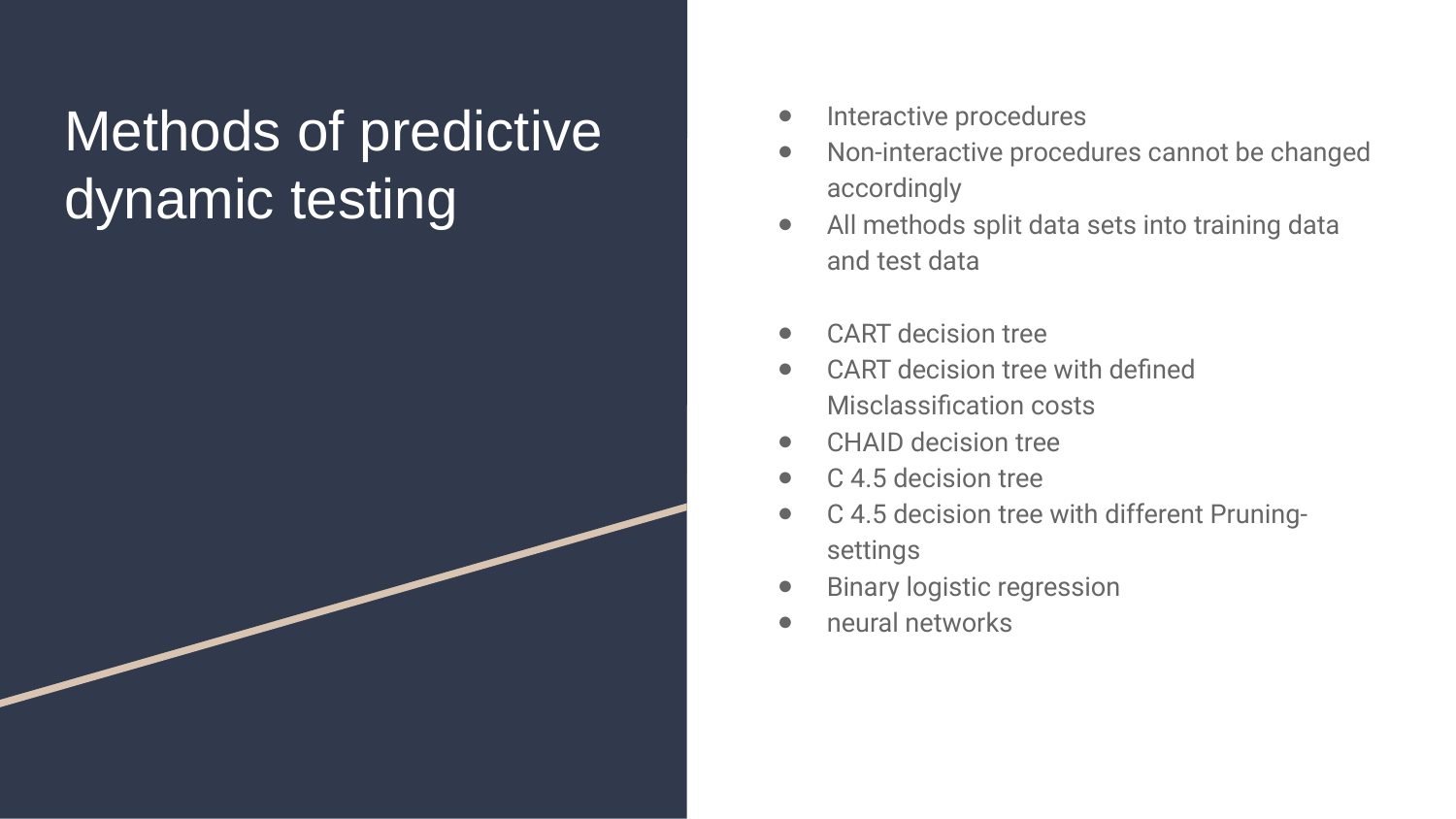

# Methods of predictive dynamic testing
Interactive procedures
Non-interactive procedures cannot be changed accordingly
All methods split data sets into training data and test data
CART decision tree
CART decision tree with defined Misclassification costs
CHAID decision tree
C 4.5 decision tree
C 4.5 decision tree with different Pruning-settings
Binary logistic regression
neural networks